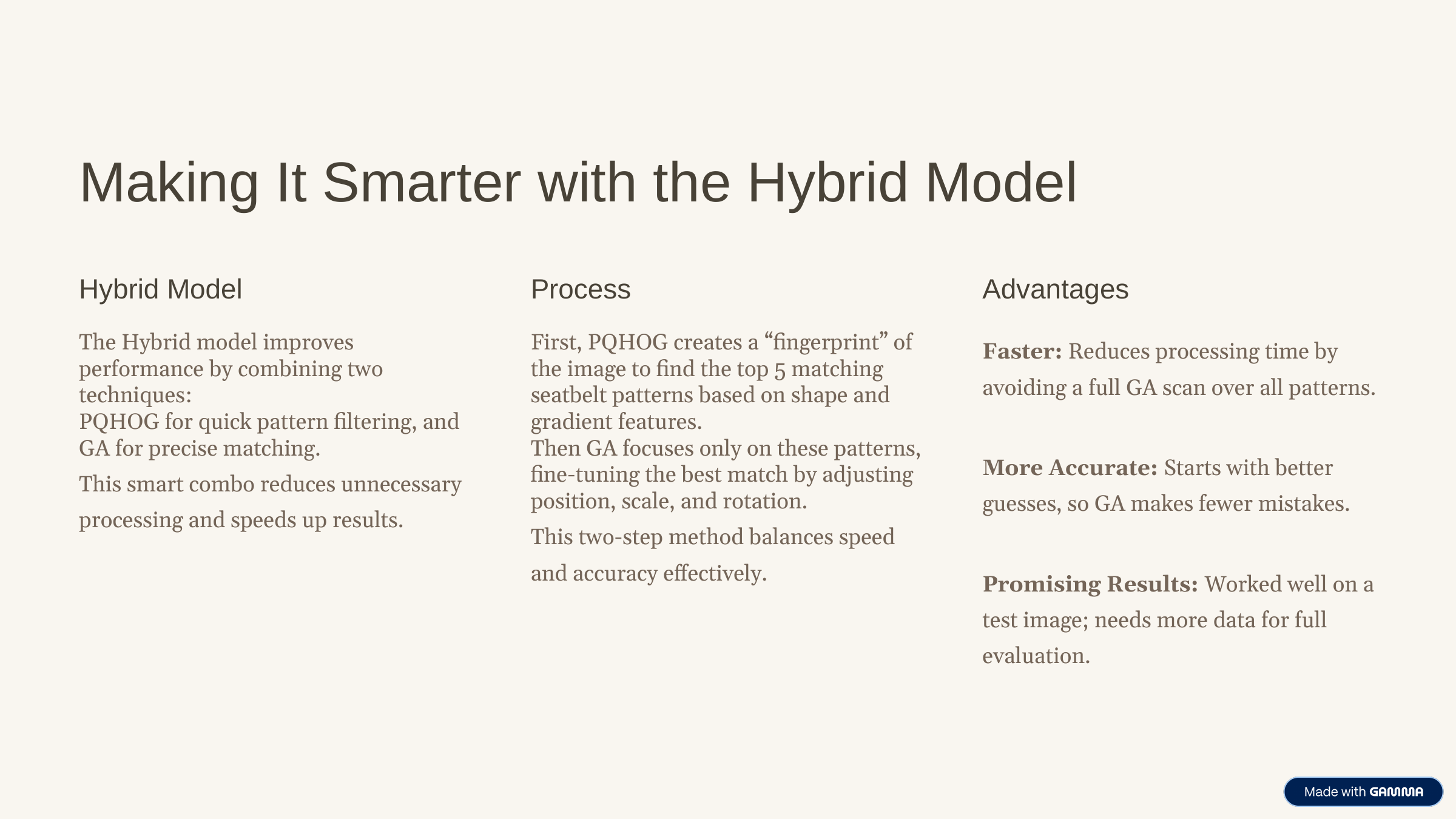

Making It Smarter with the Hybrid Model
Hybrid Model
Process
Advantages
The Hybrid model improves performance by combining two techniques:
PQHOG for quick pattern filtering, and GA for precise matching.
This smart combo reduces unnecessary processing and speeds up results.
First, PQHOG creates a “fingerprint” of the image to find the top 5 matching seatbelt patterns based on shape and gradient features.
Then GA focuses only on these patterns, fine-tuning the best match by adjusting position, scale, and rotation.
This two-step method balances speed and accuracy effectively.
Faster: Reduces processing time by avoiding a full GA scan over all patterns.
More Accurate: Starts with better guesses, so GA makes fewer mistakes.
Promising Results: Worked well on a test image; needs more data for full evaluation.